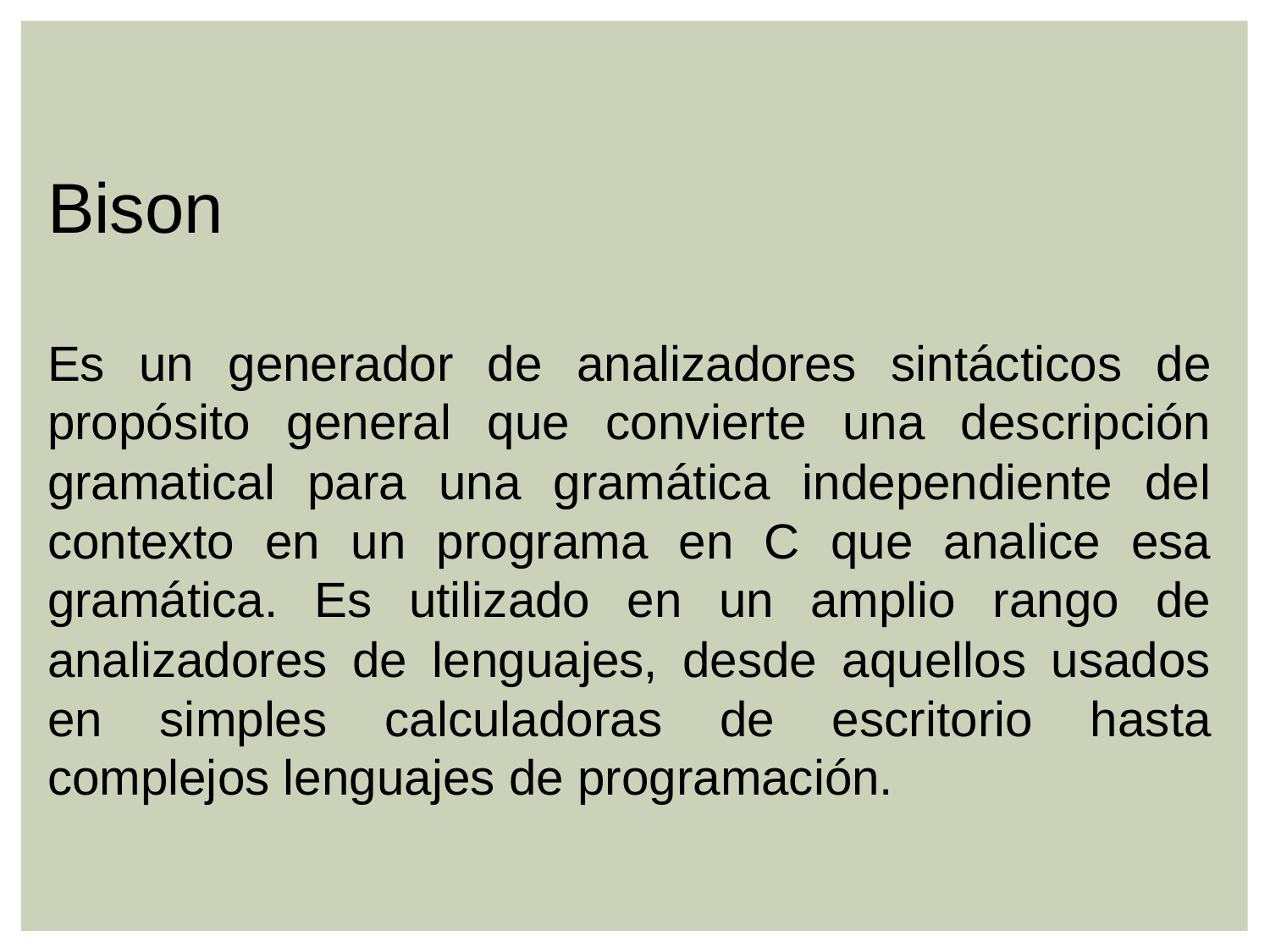

Bison

Es un generador de analizadores sintácticos de propósito general que convierte una descripción gramatical para una gramática independiente del contexto en un programa en C que analice esa gramática. Es utilizado en un amplio rango de analizadores de lenguajes, desde aquellos usados en simples calculadoras de escritorio hasta complejos lenguajes de programación.